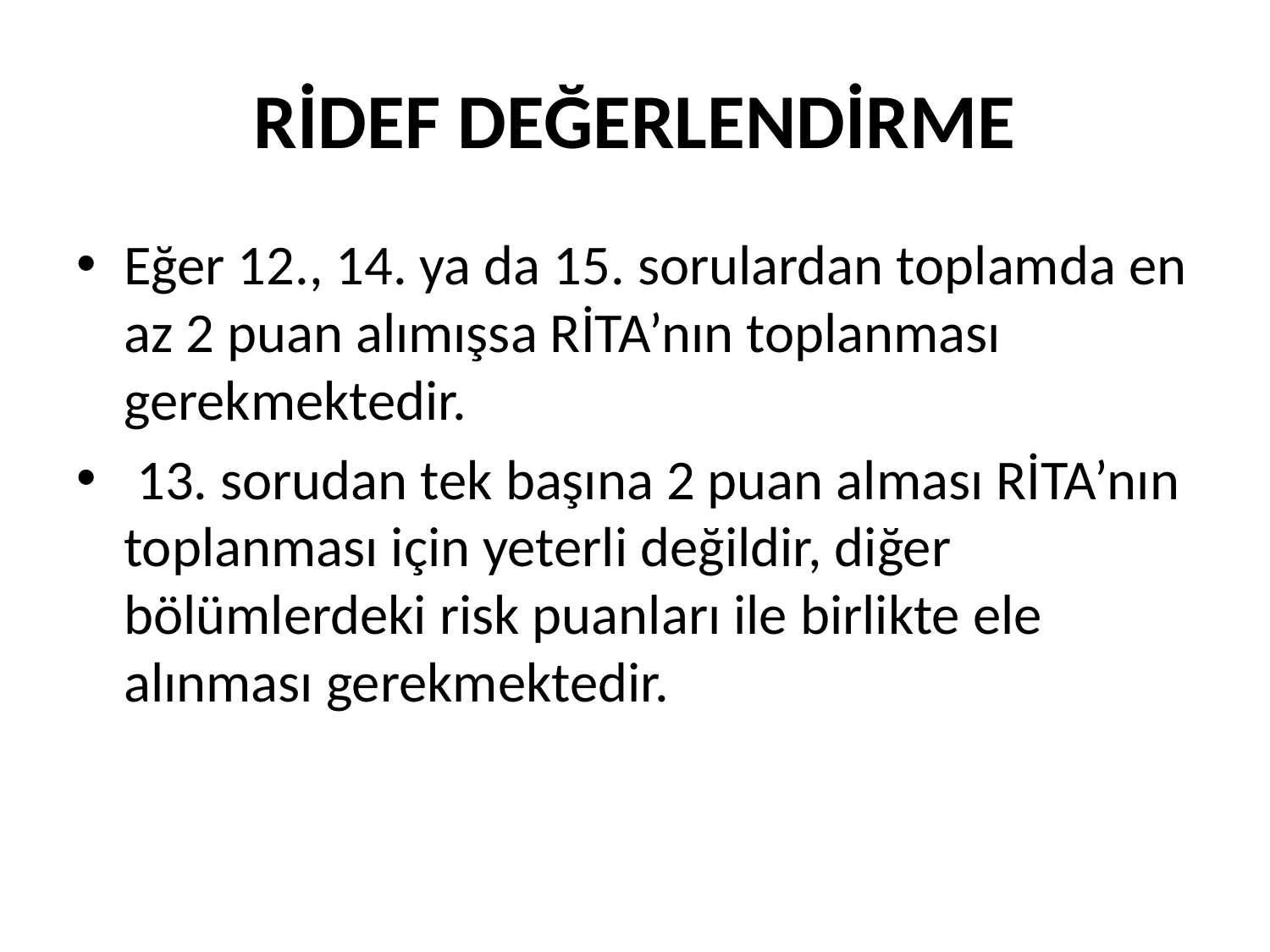

# RİDEF DEĞERLENDİRME
Eğer 12., 14. ya da 15. sorulardan toplamda en az 2 puan alımışsa RİTA’nın toplanması gerekmektedir.
 13. sorudan tek başına 2 puan alması RİTA’nın toplanması için yeterli değildir, diğer bölümlerdeki risk puanları ile birlikte ele alınması gerekmektedir.